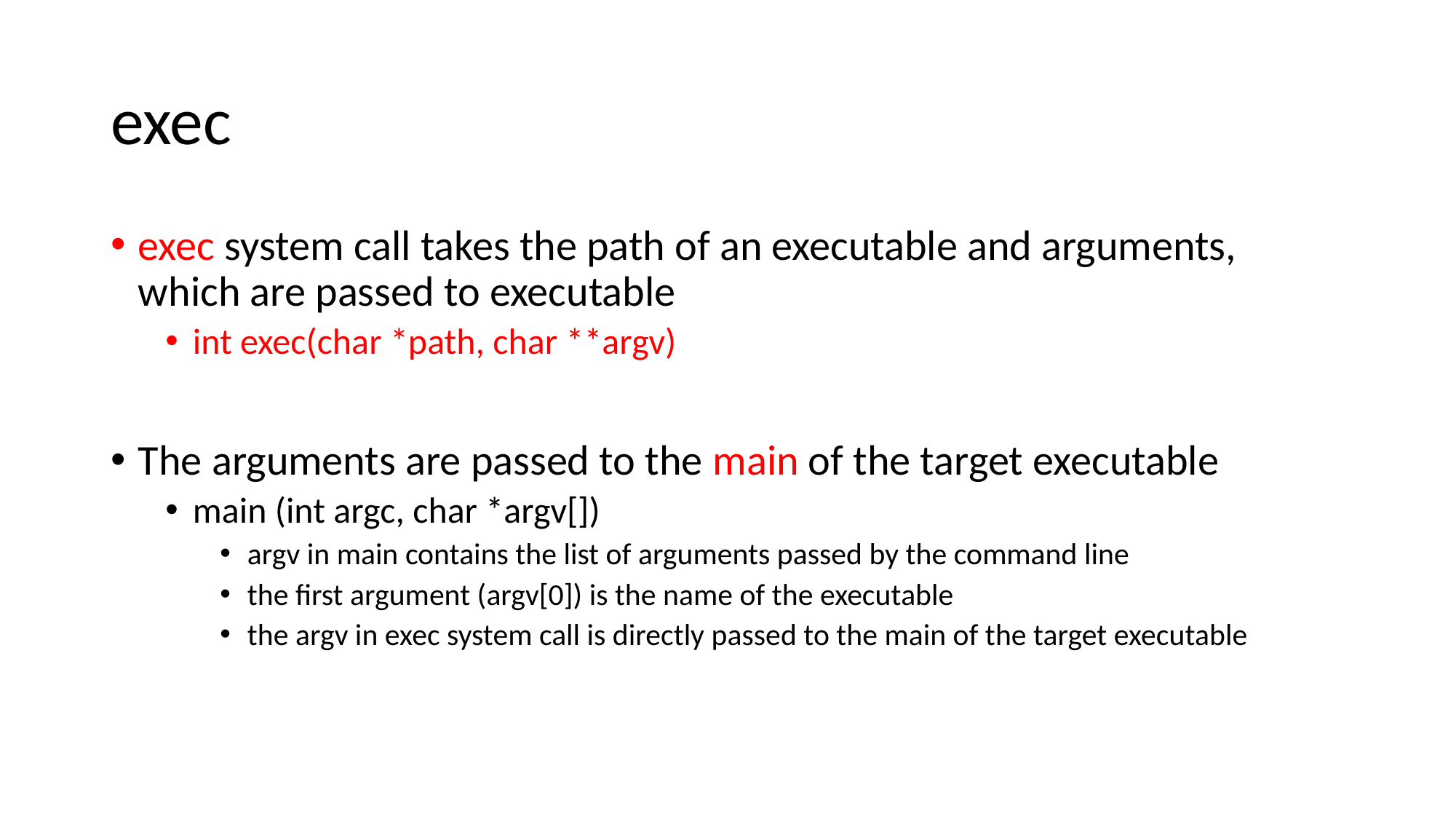

# exec
exec system call takes the path of an executable and arguments, which are passed to executable
int exec(char *path, char **argv)

The arguments are passed to the main of the target executable
main (int argc, char *argv[])
argv in main contains the list of arguments passed by the command line
the first argument (argv[0]) is the name of the executable
the argv in exec system call is directly passed to the main of the target executable